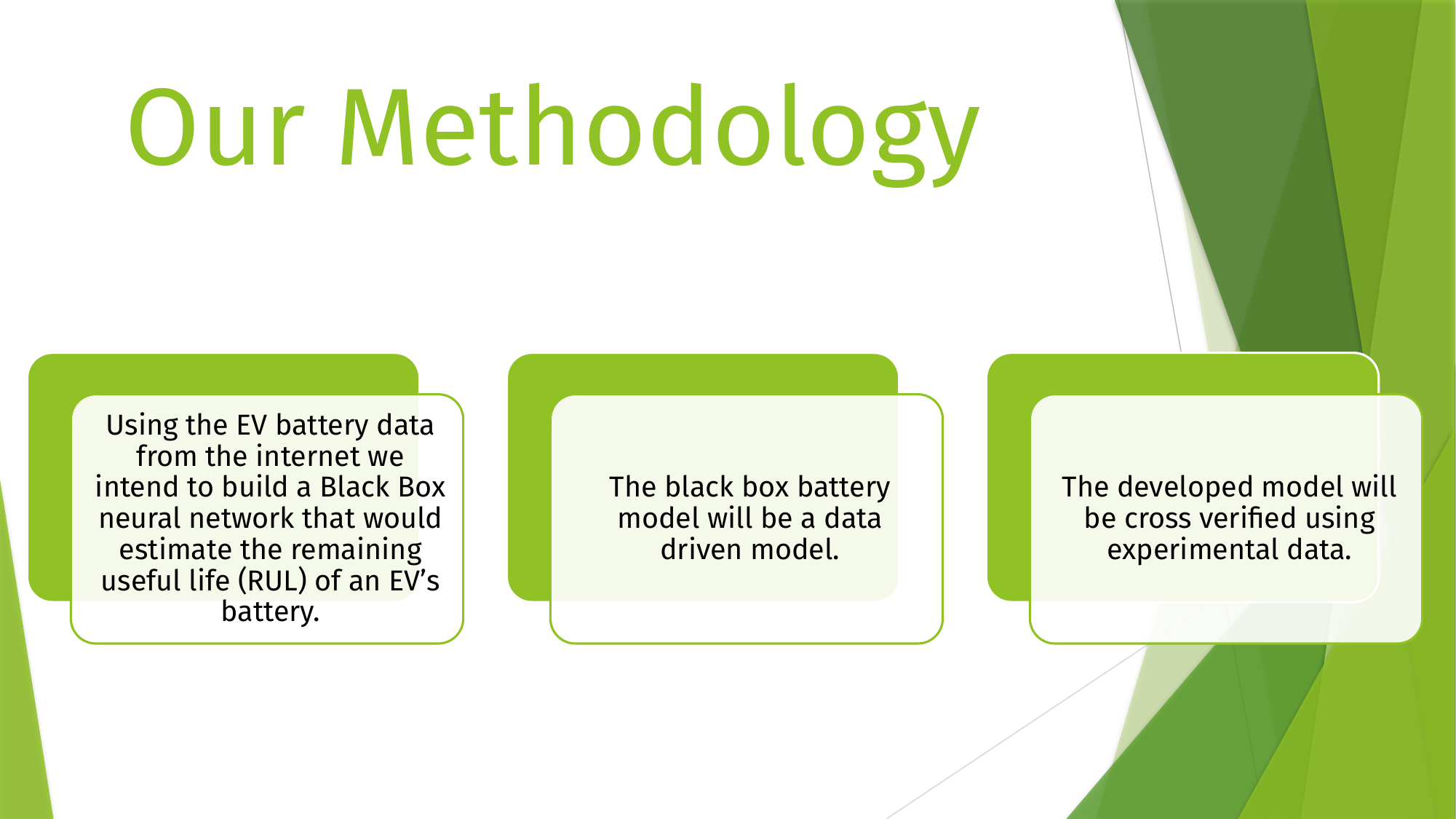

# Our Methodology
Using the EV battery data from the internet we intend to build a Black Box neural network that would estimate the remaining useful life (RUL) of an EV’s battery.
The black box battery model will be a data driven model.
The developed model will be cross verified using experimental data.